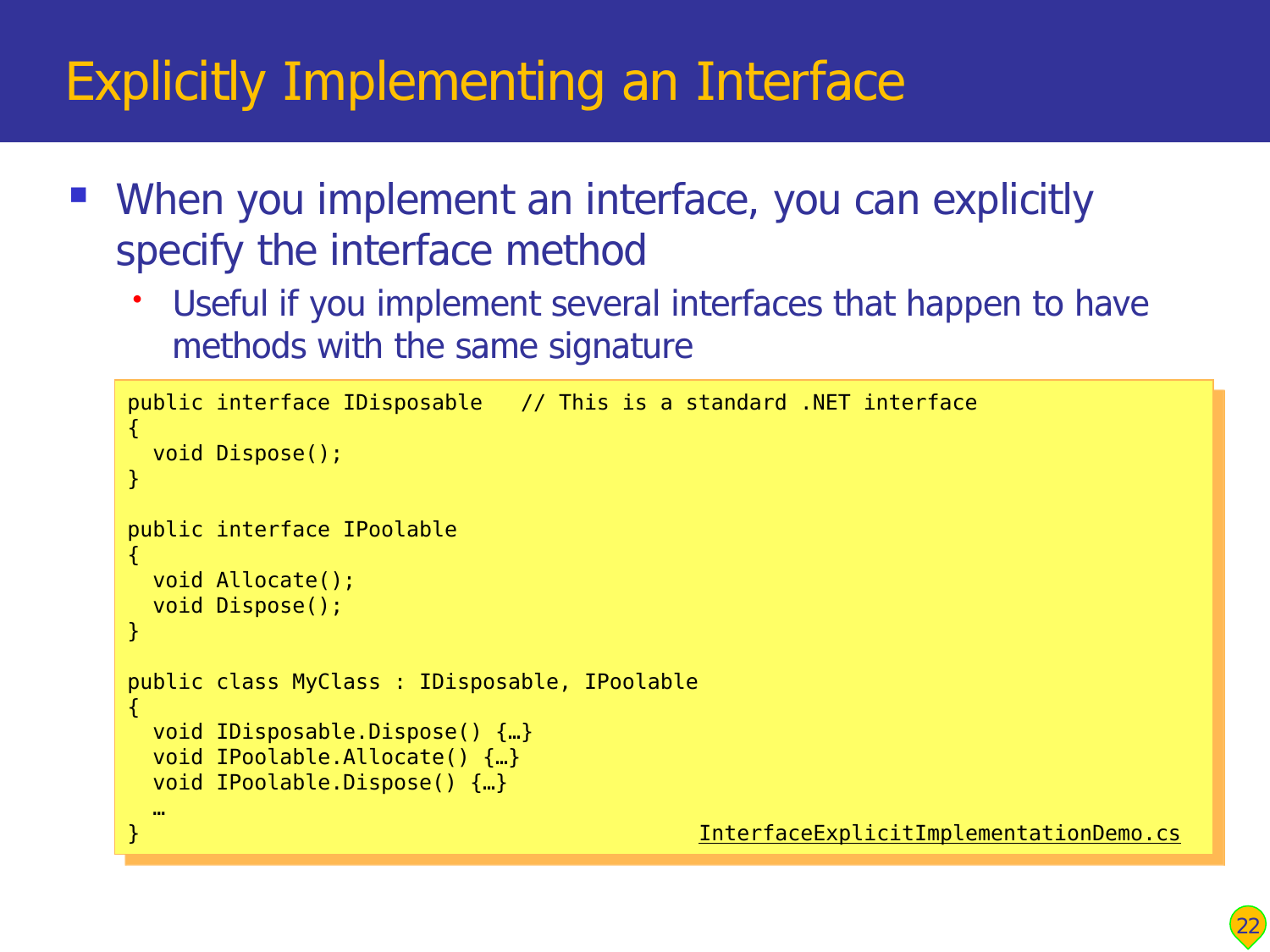

# Explicitly Implementing an Interface
When you implement an interface, you can explicitly specify the interface method
Useful if you implement several interfaces that happen to have methods with the same signature
public interface IDisposable   // This is a standard .NET interface
{
  void Dispose();
}

public interface IPoolable
{
  void Allocate();
  void Dispose();
}

public class MyClass : IDisposable, IPoolable
{
  void IDisposable.Dispose() {…}
  void IPoolable.Allocate() {…}
  void IPoolable.Dispose() {…}
  …
}                                            InterfaceExplicitImplementationDemo.cs
22